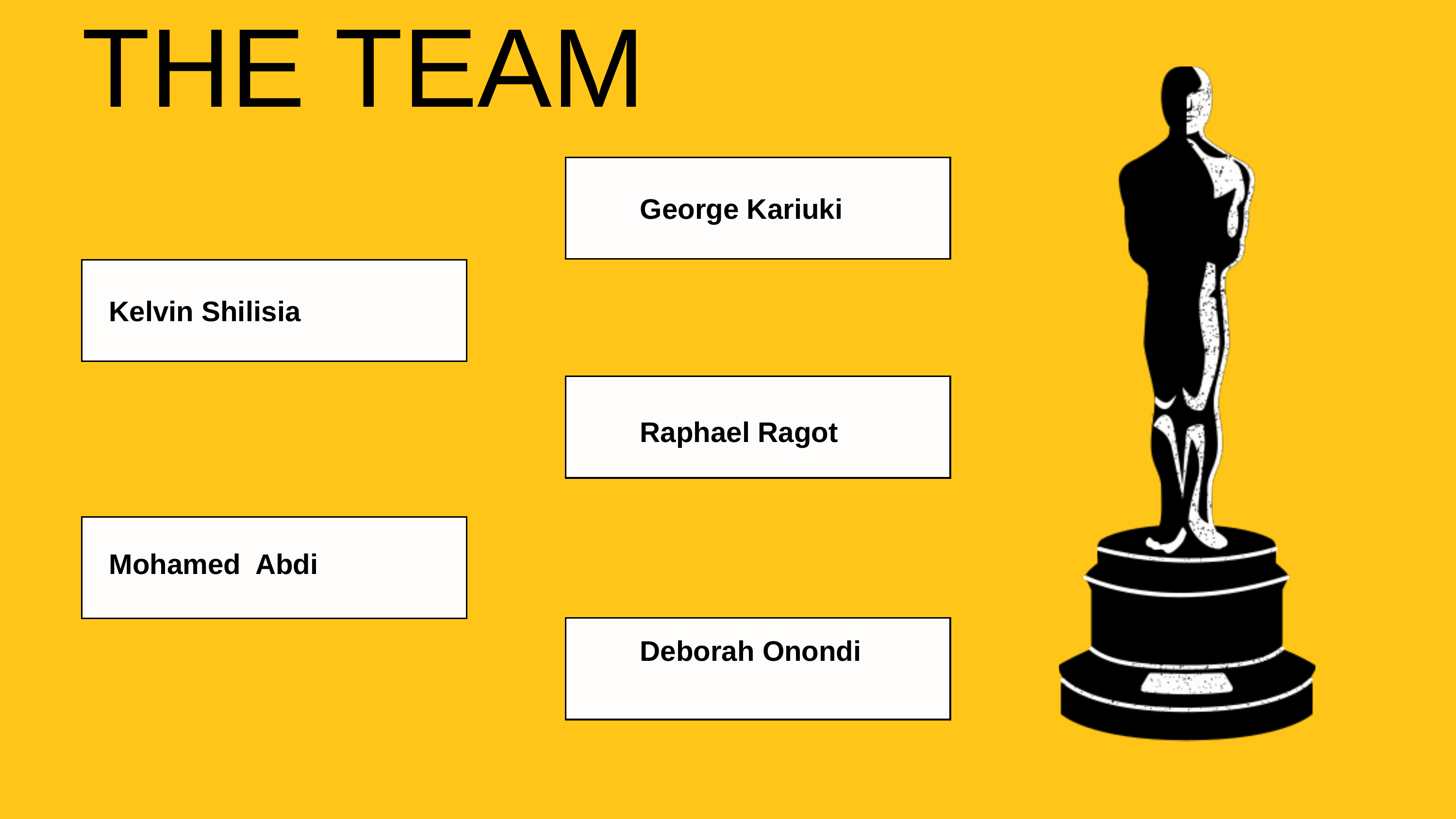

THE TEAM

George Kariuki

Kelvin Shilisia

Raphael Ragot

Mohamed  Abdi

Deborah Onondi